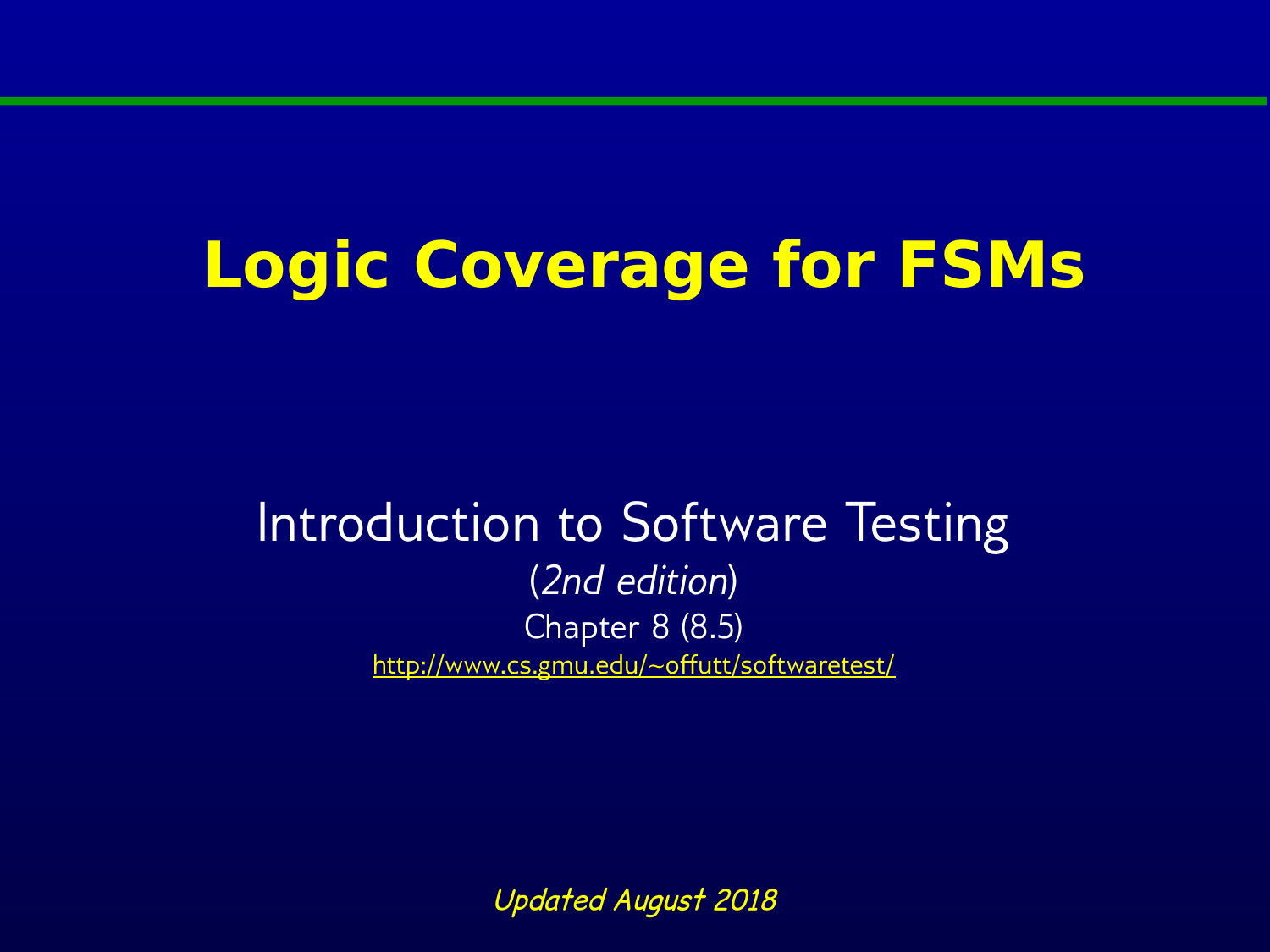

# Logic Coverage for FSMs
Introduction to Software Testing
(2nd edition)
Chapter 8 (8.5)
http://www.cs.gmu.edu/~offutt/softwaretest/

Updated August 2018